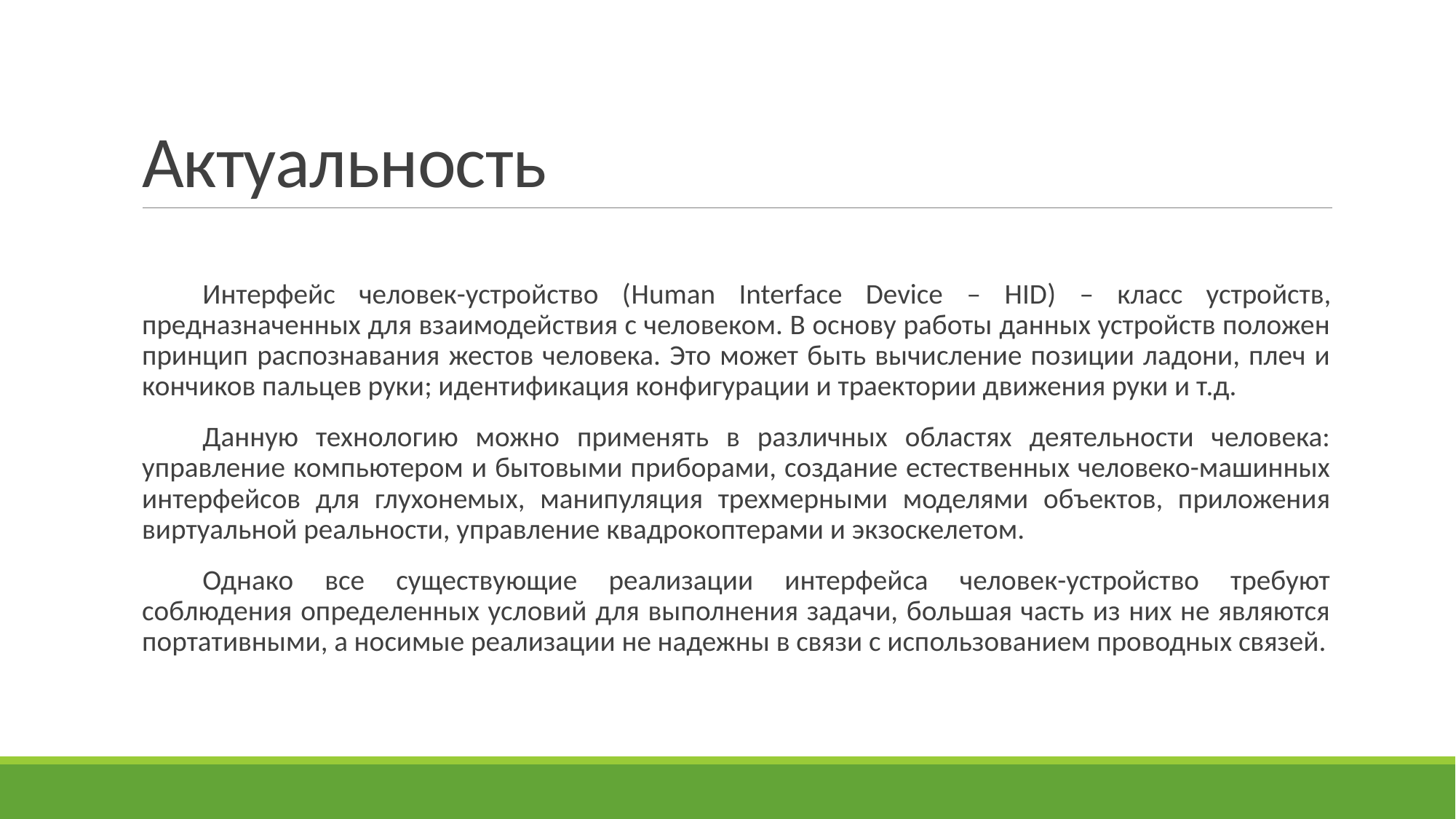

# Актуальность
Интерфейс человек-устройство (Human Interface Device – HID) – класс устройств, предназначенных для взаимодействия с человеком. В основу работы данных устройств положен принцип распознавания жестов человека. Это может быть вычисление позиции ладони, плеч и кончиков пальцев руки; идентификация конфигурации и траектории движения руки и т.д.
Данную технологию можно применять в различных областях деятельности человека: управление компьютером и бытовыми приборами, создание естественных человеко-машинных интерфейсов для глухонемых, манипуляция трехмерными моделями объектов, приложения виртуальной реальности, управление квадрокоптерами и экзоскелетом.
Однако все существующие реализации интерфейса человек-устройство требуют соблюдения определенных условий для выполнения задачи, большая часть из них не являются портативными, а носимые реализации не надежны в связи с использованием проводных связей.